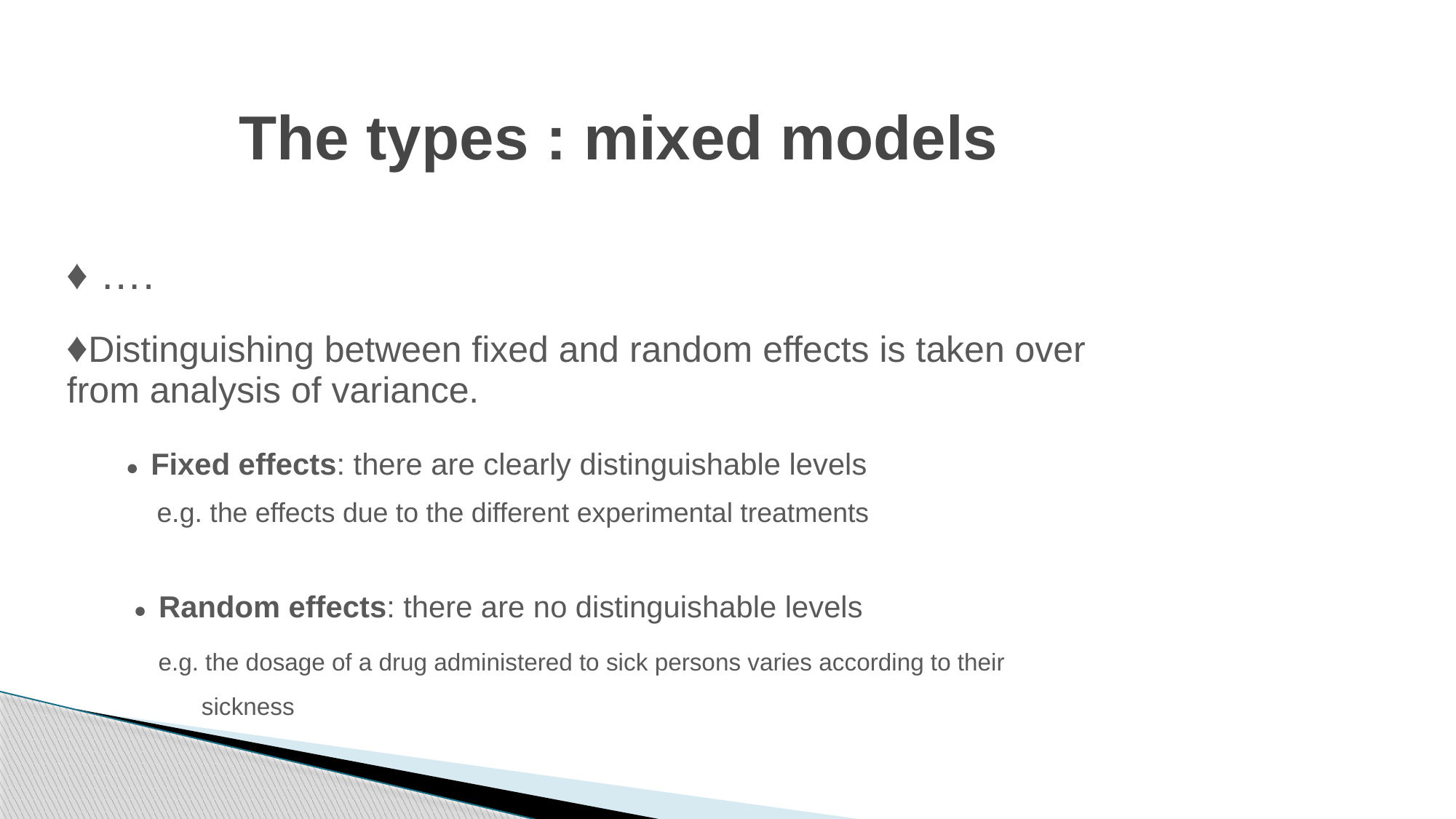

# The types : mixed models
♦ ….
♦Distinguishing between fixed and random effects is taken over from analysis of variance.
     ●  Fixed effects: there are clearly distinguishable levels
               e.g. the effects due to the different experimental treatments

        ●  Random effects: there are no distinguishable levels
         e.g. the dosage of a drug administered to sick persons varies according to their
                    sickness